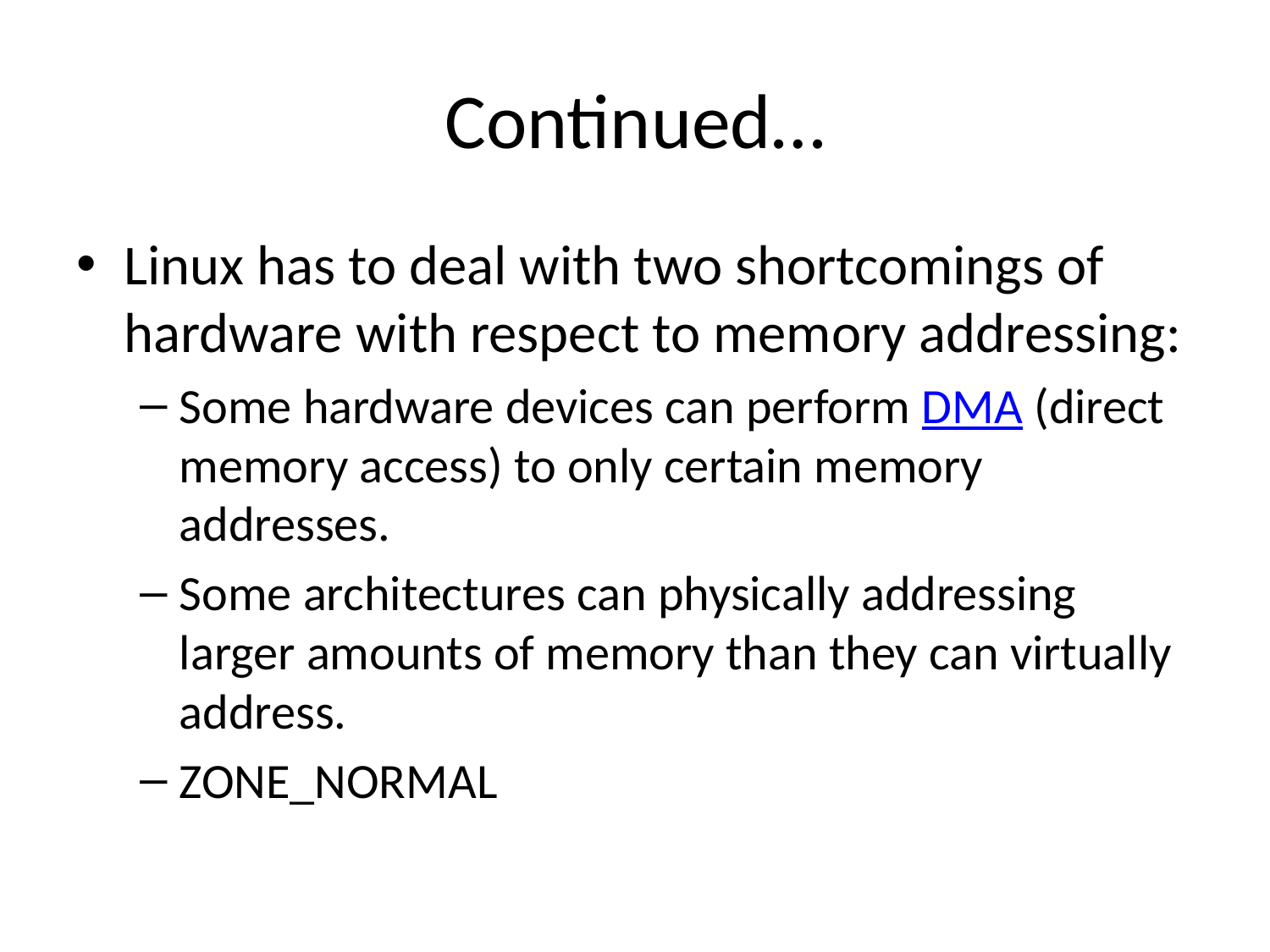

# Continued…
Linux has to deal with two shortcomings of hardware with respect to memory addressing:
Some hardware devices can perform DMA (direct memory access) to only certain memory addresses.
Some architectures can physically addressing larger amounts of memory than they can virtually address.
ZONE_NORMAL